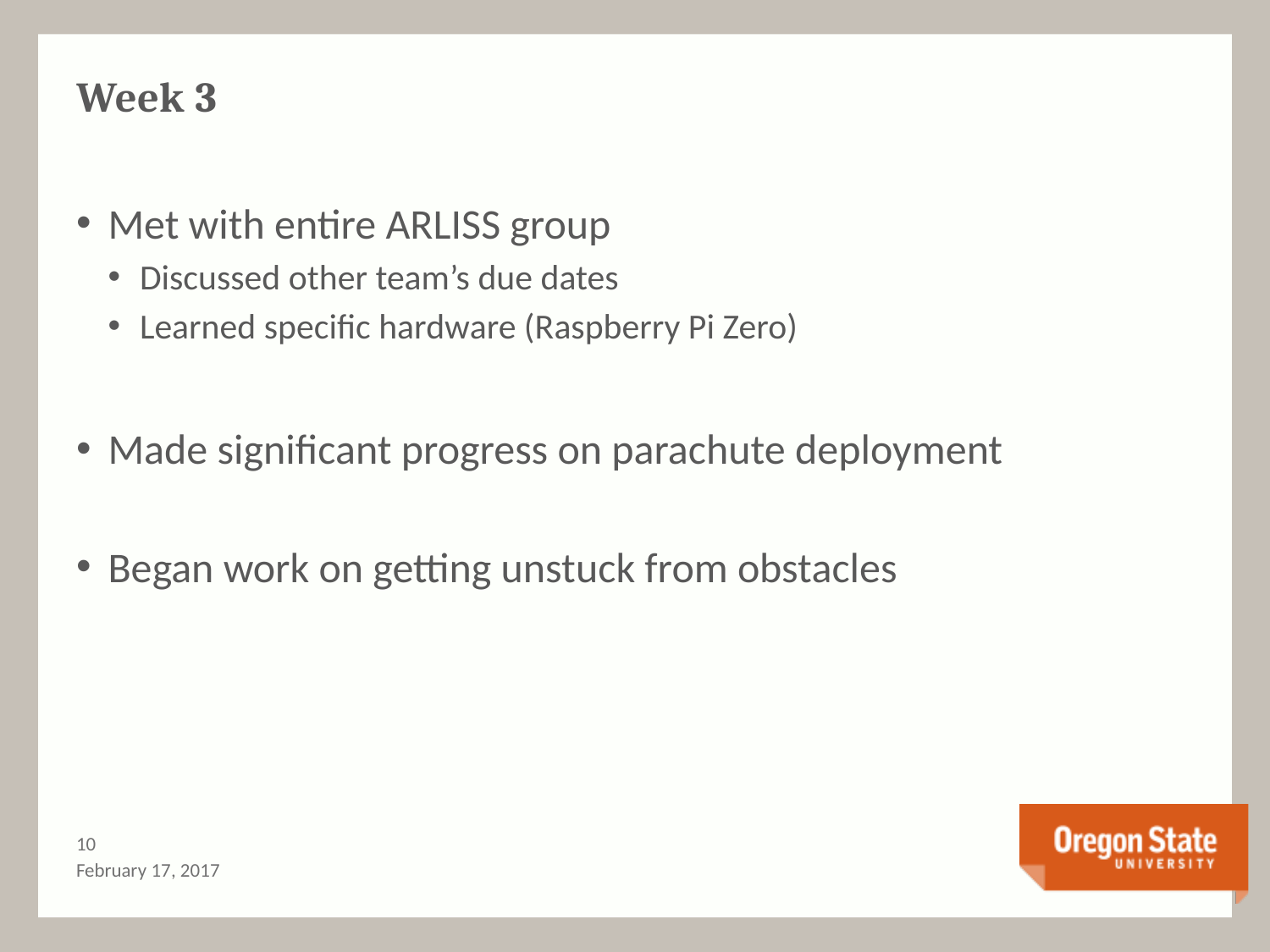

# Week 3
Met with entire ARLISS group
Discussed other team’s due dates
Learned specific hardware (Raspberry Pi Zero)

Made significant progress on parachute deployment

Began work on getting unstuck from obstacles
10
February 17, 2017